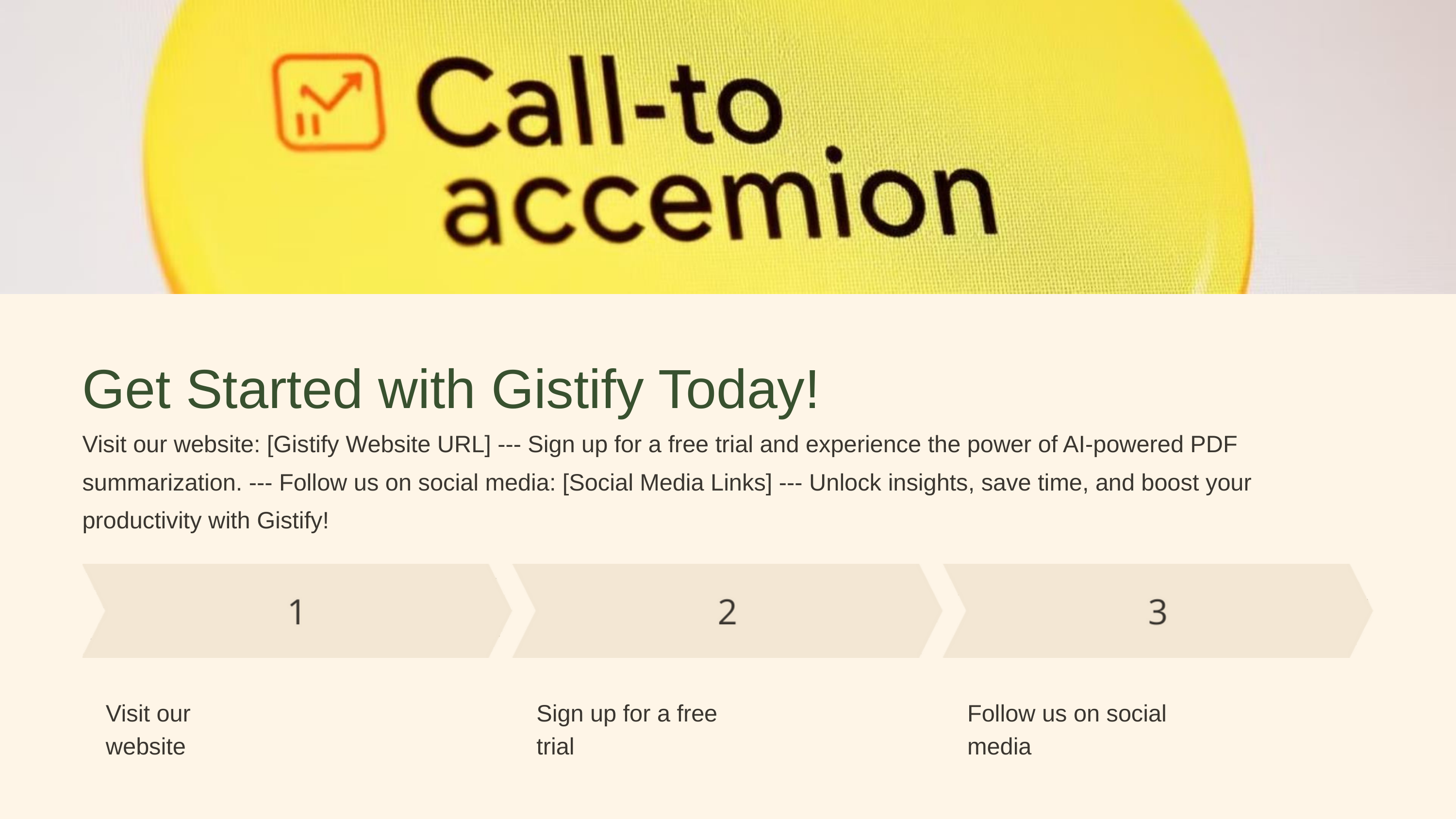

Get Started with Gistify Today!
Visit our website: [Gistify Website URL] --- Sign up for a free trial and experience the power of AI-powered PDF summarization. --- Follow us on social media: [Social Media Links] --- Unlock insights, save time, and boost your productivity with Gistify!

Visit our website

Sign up for a free trial

Follow us on social media